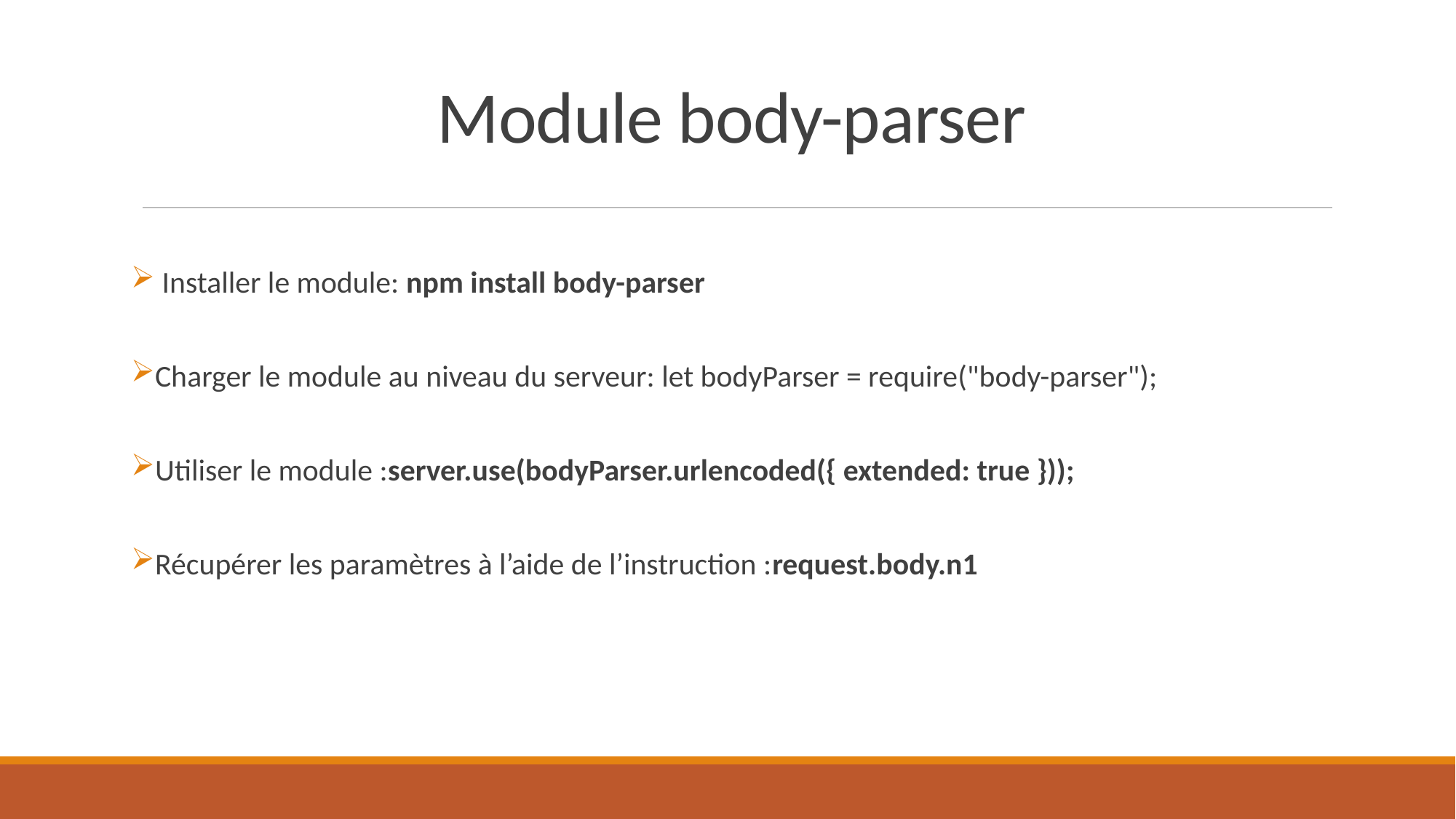

# Module body-parser
 Installer le module: npm install body-parser
Charger le module au niveau du serveur: let bodyParser = require("body-parser");
Utiliser le module :server.use(bodyParser.urlencoded({ extended: true }));
Récupérer les paramètres à l’aide de l’instruction :request.body.n1